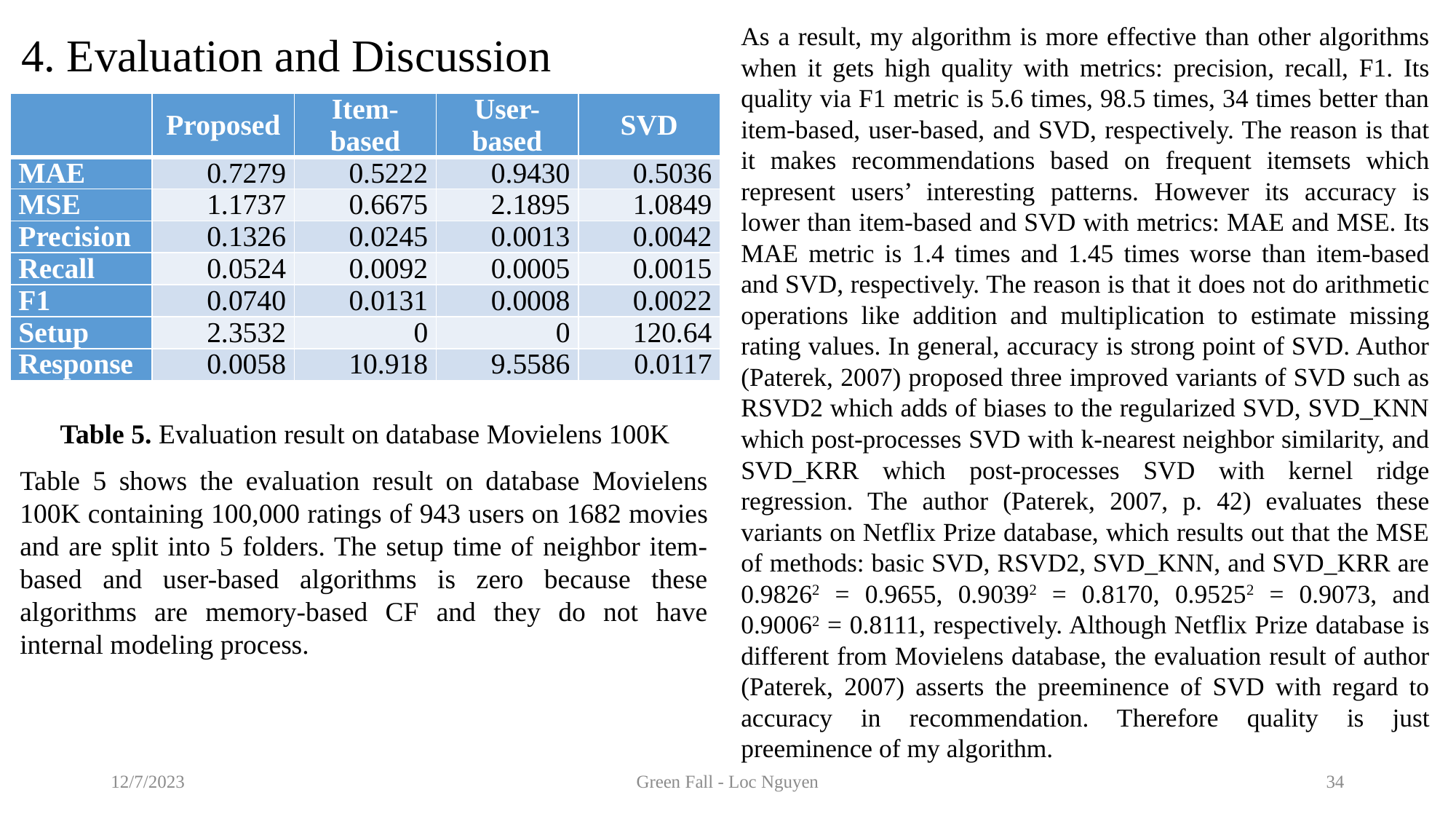

As a result, my algorithm is more effective than other algorithms when it gets high quality with metrics: precision, recall, F1. Its quality via F1 metric is 5.6 times, 98.5 times, 34 times better than item-based, user-based, and SVD, respectively. The reason is that it makes recommendations based on frequent itemsets which represent users’ interesting patterns. However its accuracy is lower than item-based and SVD with metrics: MAE and MSE. Its MAE metric is 1.4 times and 1.45 times worse than item-based and SVD, respectively. The reason is that it does not do arithmetic operations like addition and multiplication to estimate missing rating values. In general, accuracy is strong point of SVD. Author (Paterek, 2007) proposed three improved variants of SVD such as RSVD2 which adds of biases to the regularized SVD, SVD_KNN which post-processes SVD with k-nearest neighbor similarity, and SVD_KRR which post-processes SVD with kernel ridge regression. The author (Paterek, 2007, p. 42) evaluates these variants on Netflix Prize database, which results out that the MSE of methods: basic SVD, RSVD2, SVD_KNN, and SVD_KRR are 0.98262 = 0.9655, 0.90392 = 0.8170, 0.95252 = 0.9073, and 0.90062 = 0.8111, respectively. Although Netflix Prize database is different from Movielens database, the evaluation result of author (Paterek, 2007) asserts the preeminence of SVD with regard to accuracy in recommendation. Therefore quality is just preeminence of my algorithm.
# 4. Evaluation and Discussion
|  | Proposed | Item-based | User-based | SVD |
| --- | --- | --- | --- | --- |
| MAE | 0.7279 | 0.5222 | 0.9430 | 0.5036 |
| MSE | 1.1737 | 0.6675 | 2.1895 | 1.0849 |
| Precision | 0.1326 | 0.0245 | 0.0013 | 0.0042 |
| Recall | 0.0524 | 0.0092 | 0.0005 | 0.0015 |
| F1 | 0.0740 | 0.0131 | 0.0008 | 0.0022 |
| Setup | 2.3532 | 0 | 0 | 120.64 |
| Response | 0.0058 | 10.918 | 9.5586 | 0.0117 |
Table 5. Evaluation result on database Movielens 100K
Table 5 shows the evaluation result on database Movielens 100K containing 100,000 ratings of 943 users on 1682 movies and are split into 5 folders. The setup time of neighbor item-based and user-based algorithms is zero because these algorithms are memory-based CF and they do not have internal modeling process.
12/7/2023
Green Fall - Loc Nguyen
34